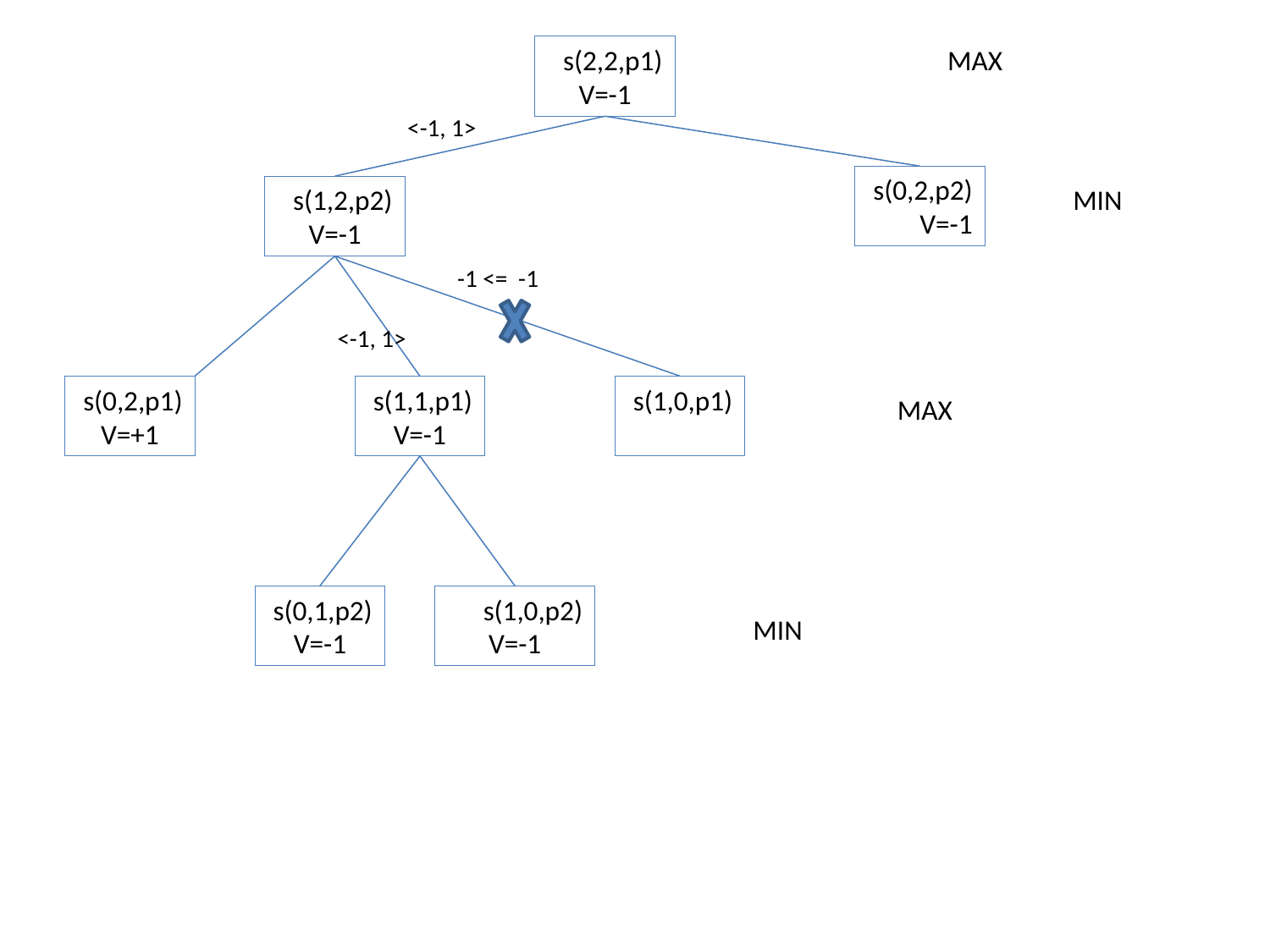

s(2,2,p1)
V=-1
MAX
<-1, 1>
s(0,2,p2)
V=-1
s(1,2,p2)
V=-1
MIN
-1 <=  -1

<-1, 1>
s(0,2,p1)
V=+1
s(1,1,p1)
V=-1
s(1,0,p1)

MAX
s(0,1,p2)
V=-1
s(1,0,p2)
V=-1
MIN